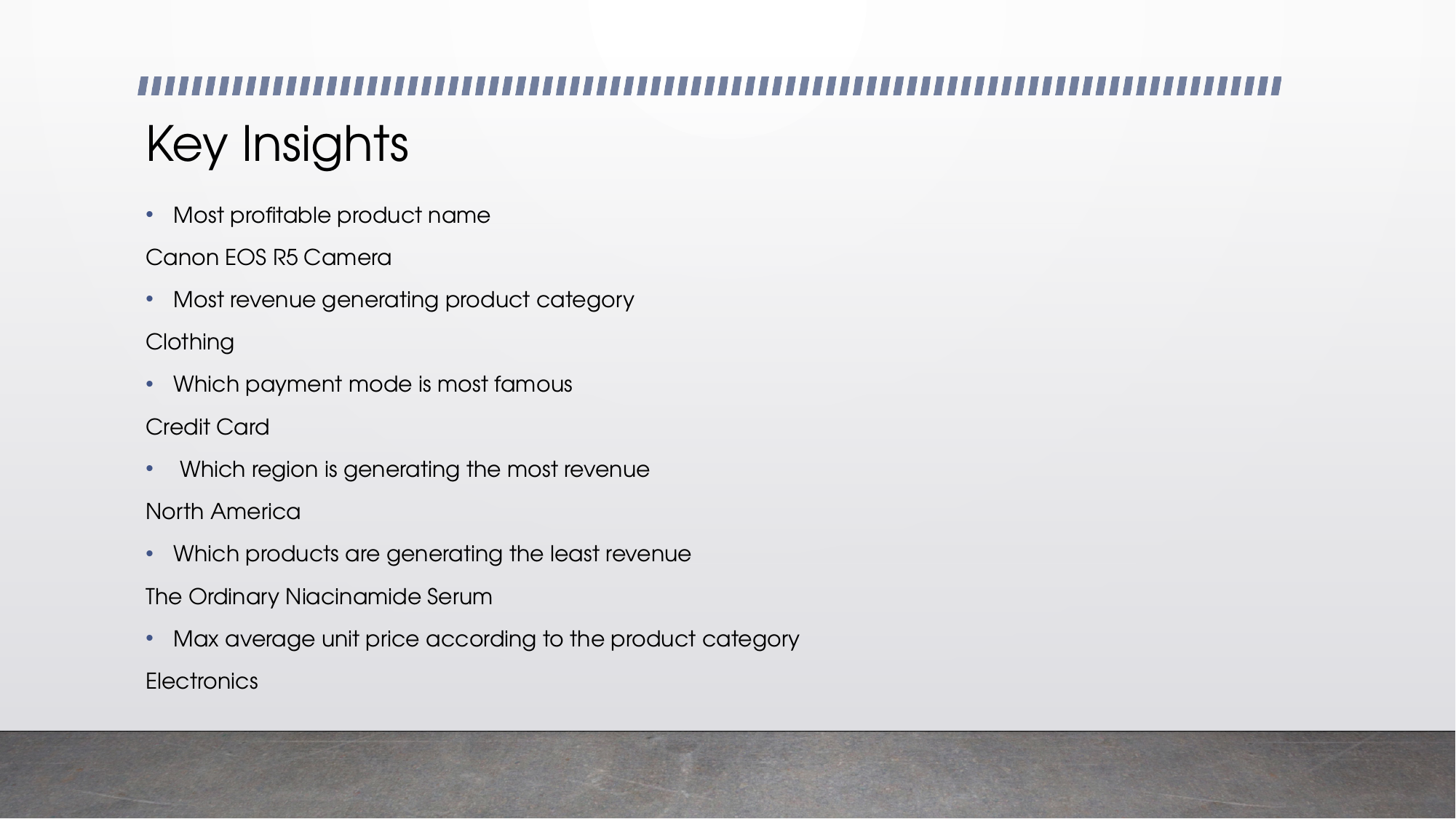

# Key Insights
Most profitable product name
Canon EOS R5 Camera
Most revenue generating product category
Clothing
Which payment mode is most famous
Credit Card
 Which region is generating the most revenue
North America
Which products are generating the least revenue
The Ordinary Niacinamide Serum
Max average unit price according to the product category
Electronics